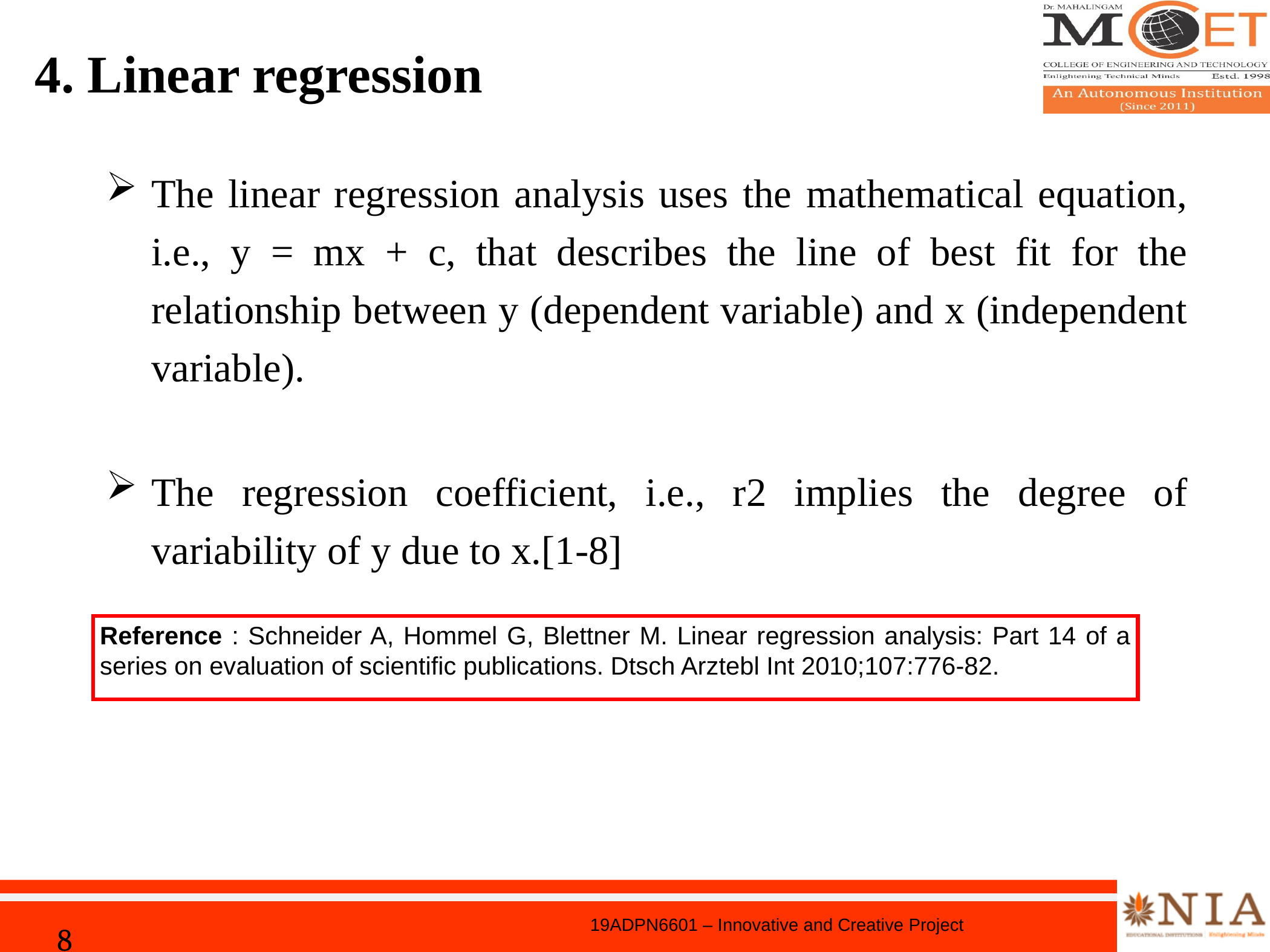

# 4. Linear regression
The linear regression analysis uses the mathematical equation, i.e., y = mx + c, that describes the line of best fit for the relationship between y (dependent variable) and x (independent variable).

The regression coefficient, i.e., r2 implies the degree of variability of y due to x.[1-8]

Reference : Schneider A, Hommel G, Blettner M. Linear regression analysis: Part 14 of a series on evaluation of scientific publications. Dtsch Arztebl Int 2010;107:776-82.
19ADPN6601 – Innovative and Creative Project
8